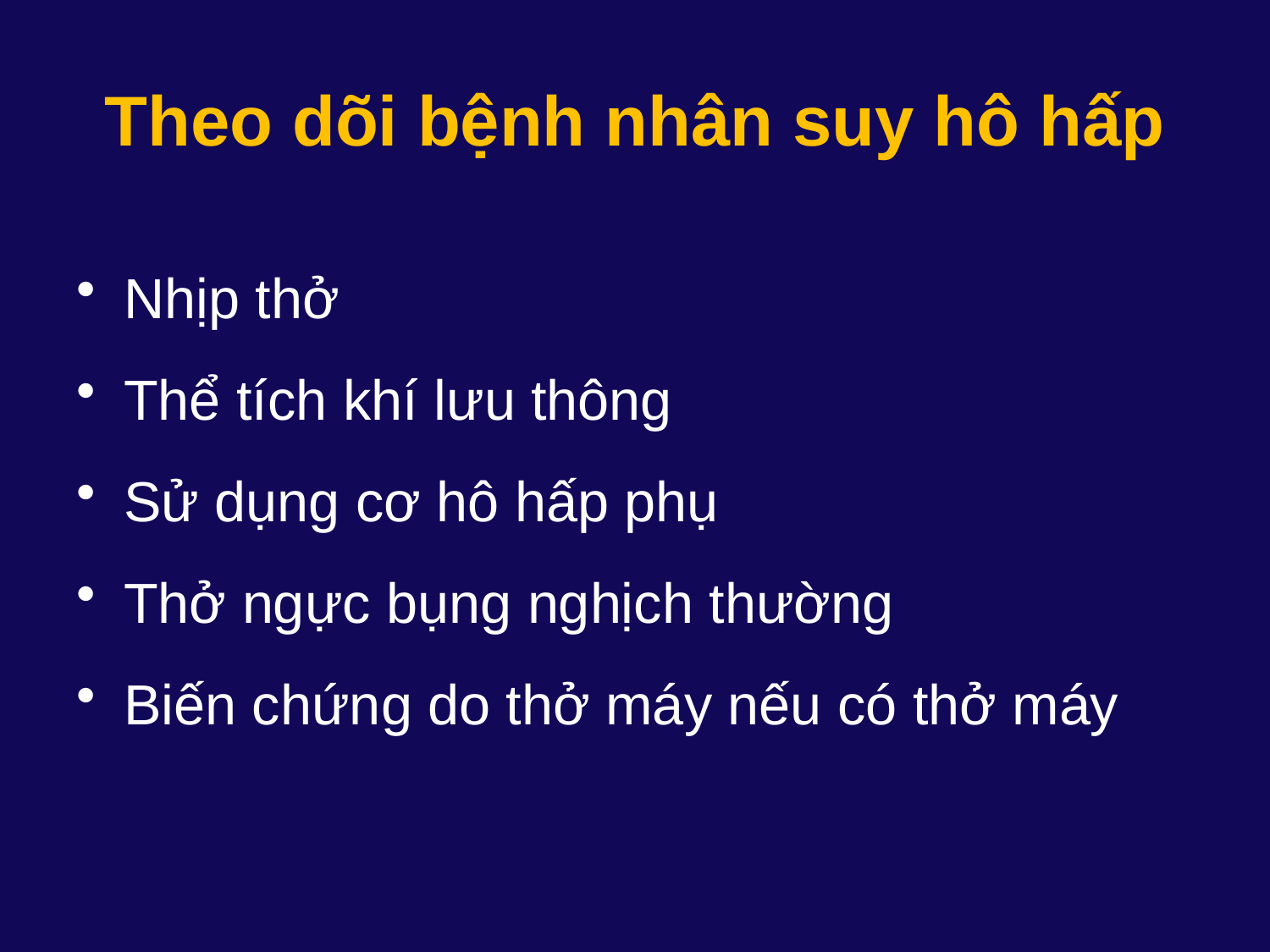

# Theo dõi bệnh nhân suy hô hấp
Nhịp thở
Thể tích khí lưu thông
Sử dụng cơ hô hấp phụ
Thở ngực bụng nghịch thường
Biến chứng do thở máy nếu có thở máy